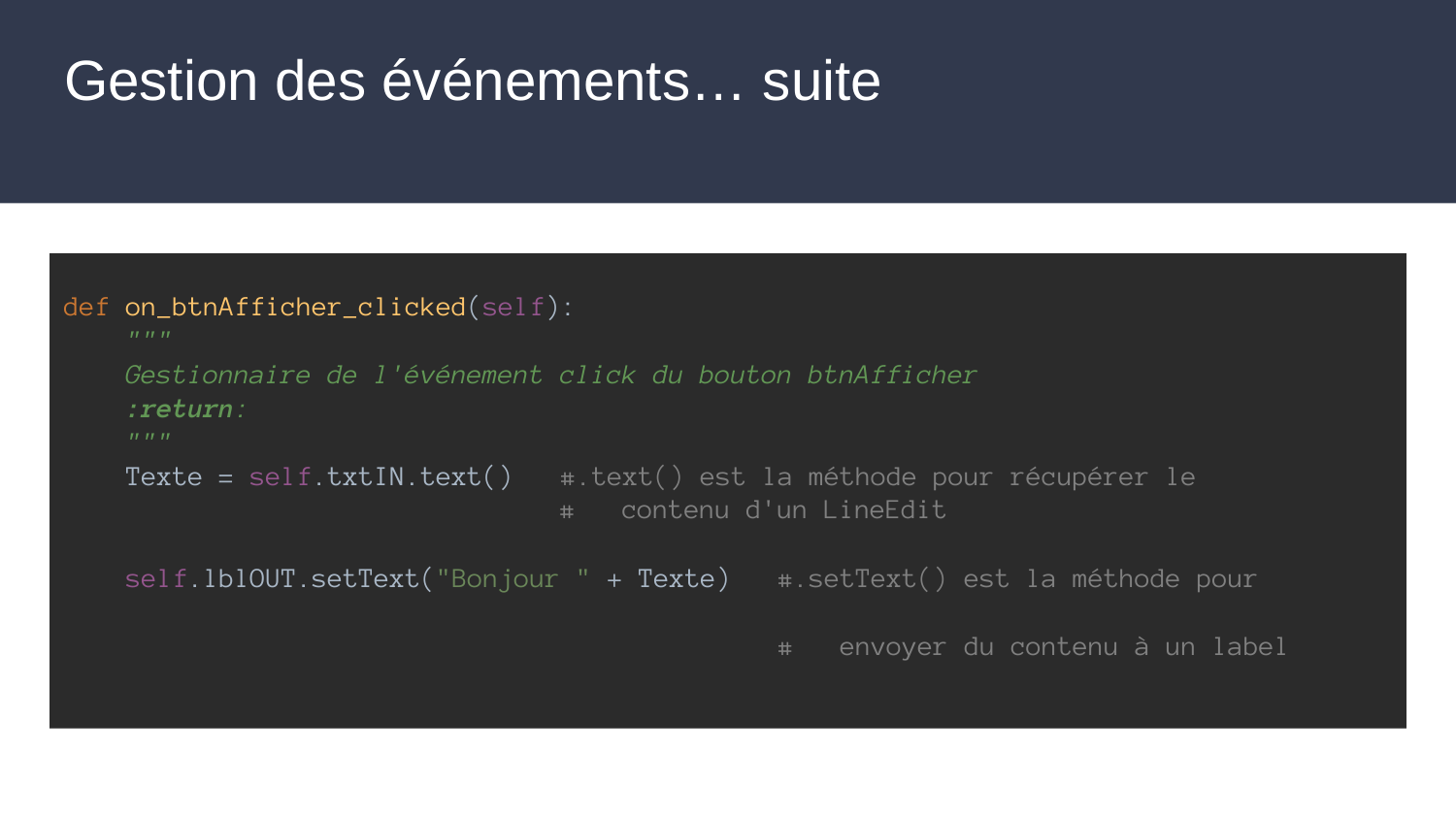

# Gestion des événements… suite
def on_btnAfficher_clicked(self):
    """
    Gestionnaire de l'événement click du bouton btnAfficher
    :return:
    """
    Texte = self.txtIN.text()   #.text() est la méthode pour récupérer le
                                #   contenu d'un LineEdit
    self.lblOUT.setText("Bonjour " + Texte)   #.setText() est la méthode pour
                                              #   envoyer du contenu à un label